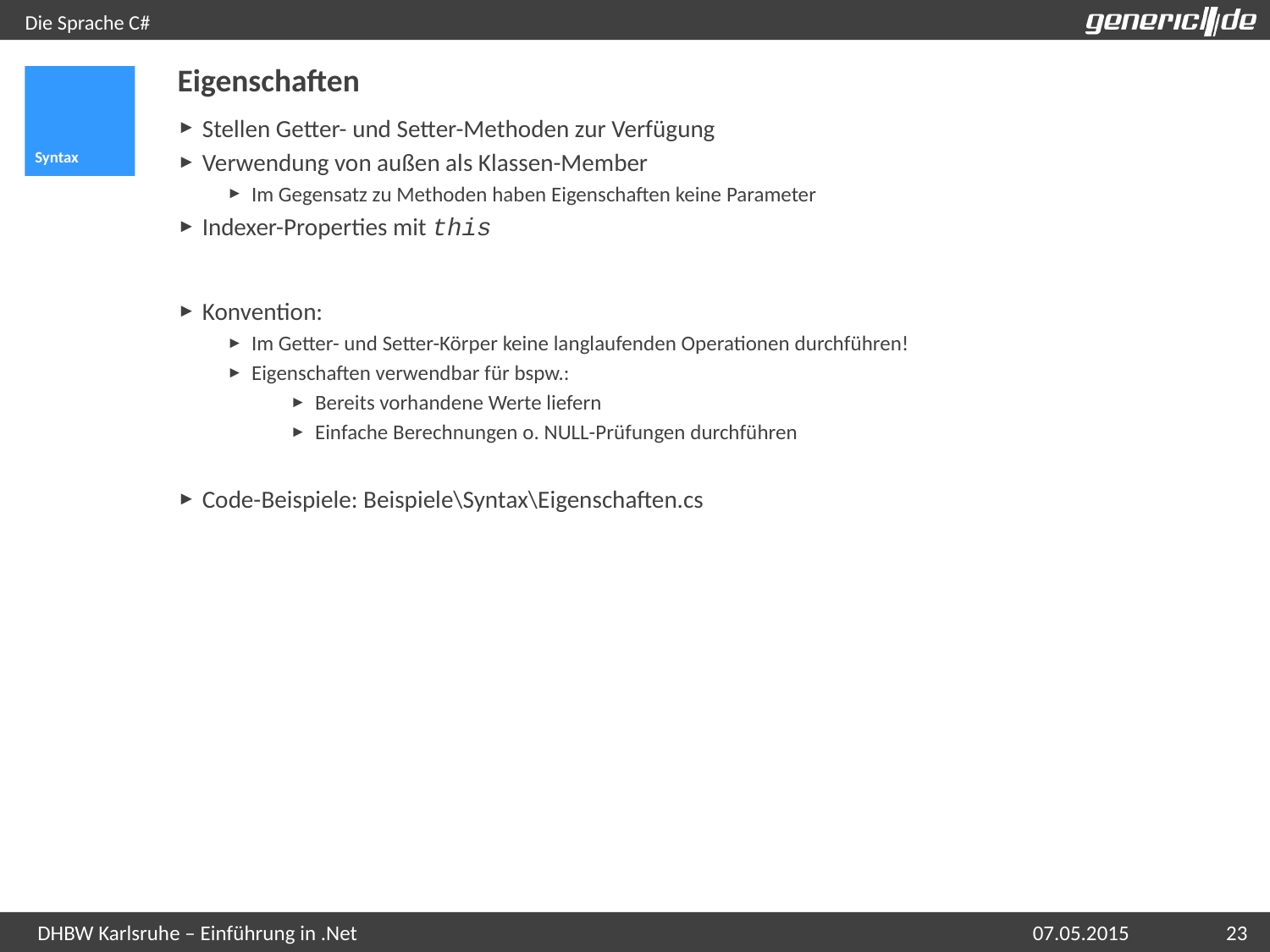

# Die Sprache C#
Eigenschaften
Syntax
Stellen Getter- und Setter-Methoden zur Verfügung
Verwendung von außen als Klassen-Member
Im Gegensatz zu Methoden haben Eigenschaften keine Parameter
Indexer-Properties mit this

Konvention:
Im Getter- und Setter-Körper keine langlaufenden Operationen durchführen!
Eigenschaften verwendbar für bspw.:
Bereits vorhandene Werte liefern
Einfache Berechnungen o. NULL-Prüfungen durchführen

Code-Beispiele: Beispiele\Syntax\Eigenschaften.cs
07.05.2015
23
DHBW Karlsruhe – Einführung in .Net